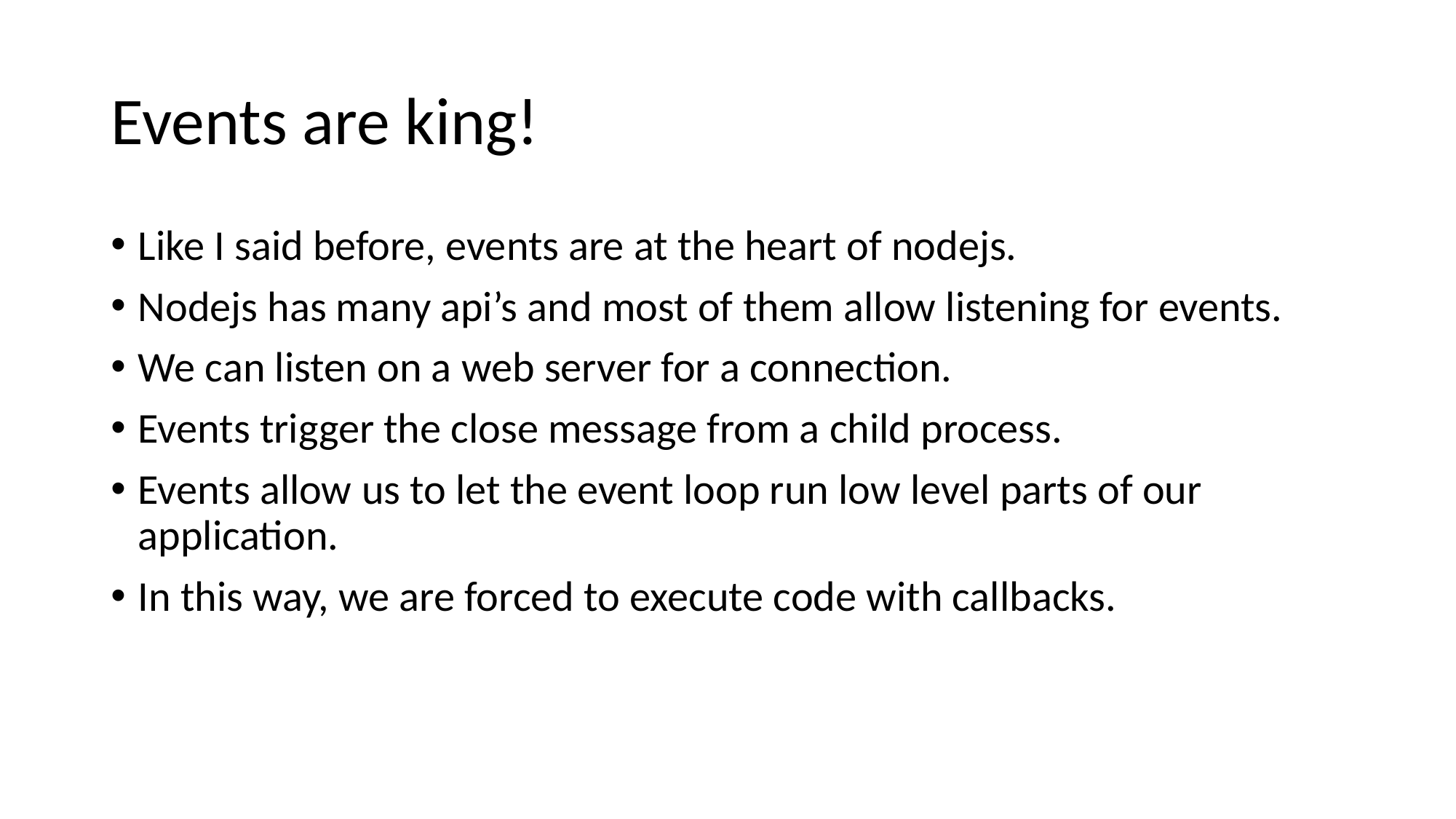

# Events are king!
Like I said before, events are at the heart of nodejs.
Nodejs has many api’s and most of them allow listening for events.
We can listen on a web server for a connection.
Events trigger the close message from a child process.
Events allow us to let the event loop run low level parts of our application.
In this way, we are forced to execute code with callbacks.